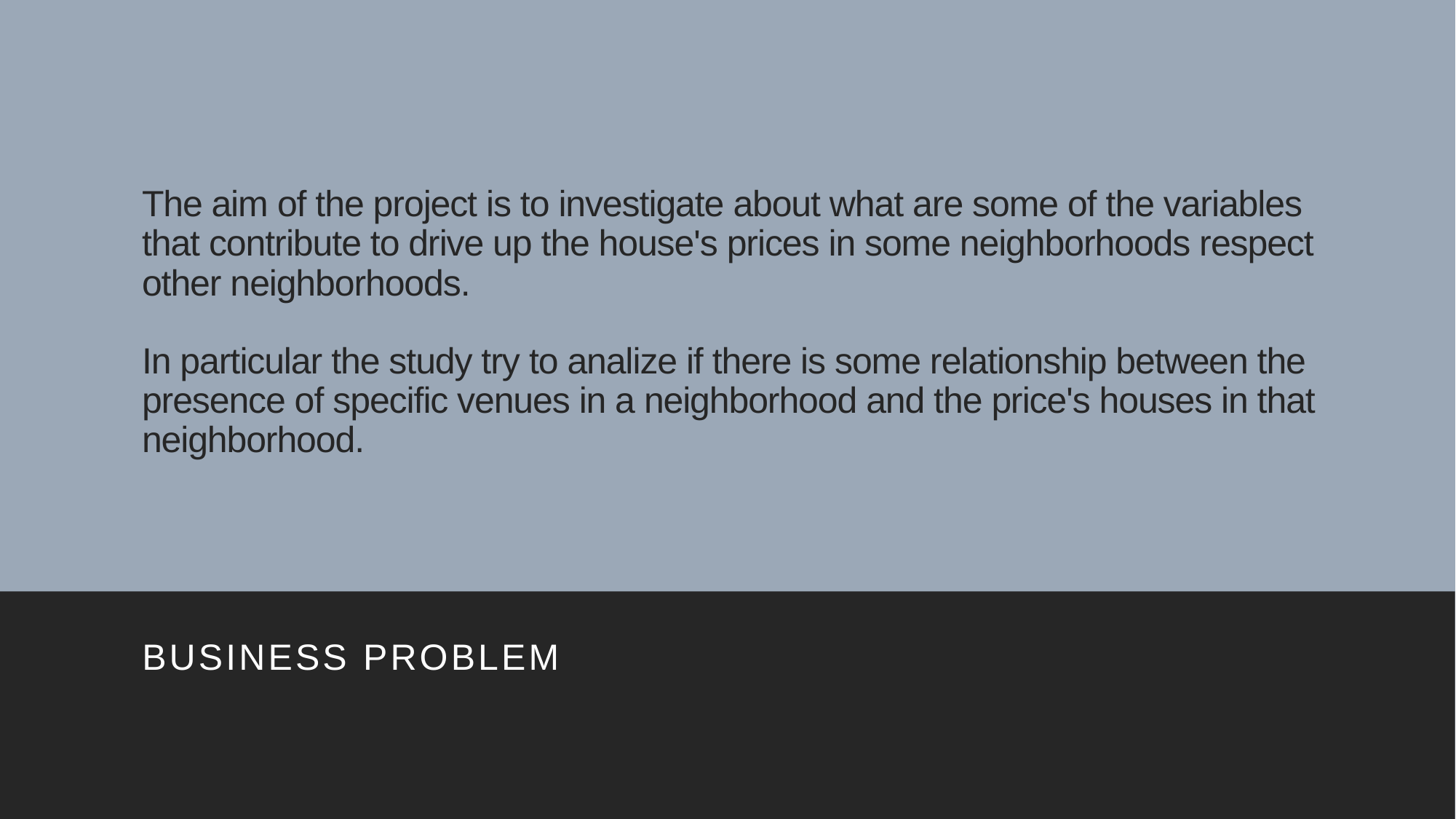

# The aim of the project is to investigate about what are some of the variables that contribute to drive up the house's prices in some neighborhoods respect other neighborhoods. In particular the study try to analize if there is some relationship between the presence of specific venues in a neighborhood and the price's houses in that neighborhood.

Business Problem